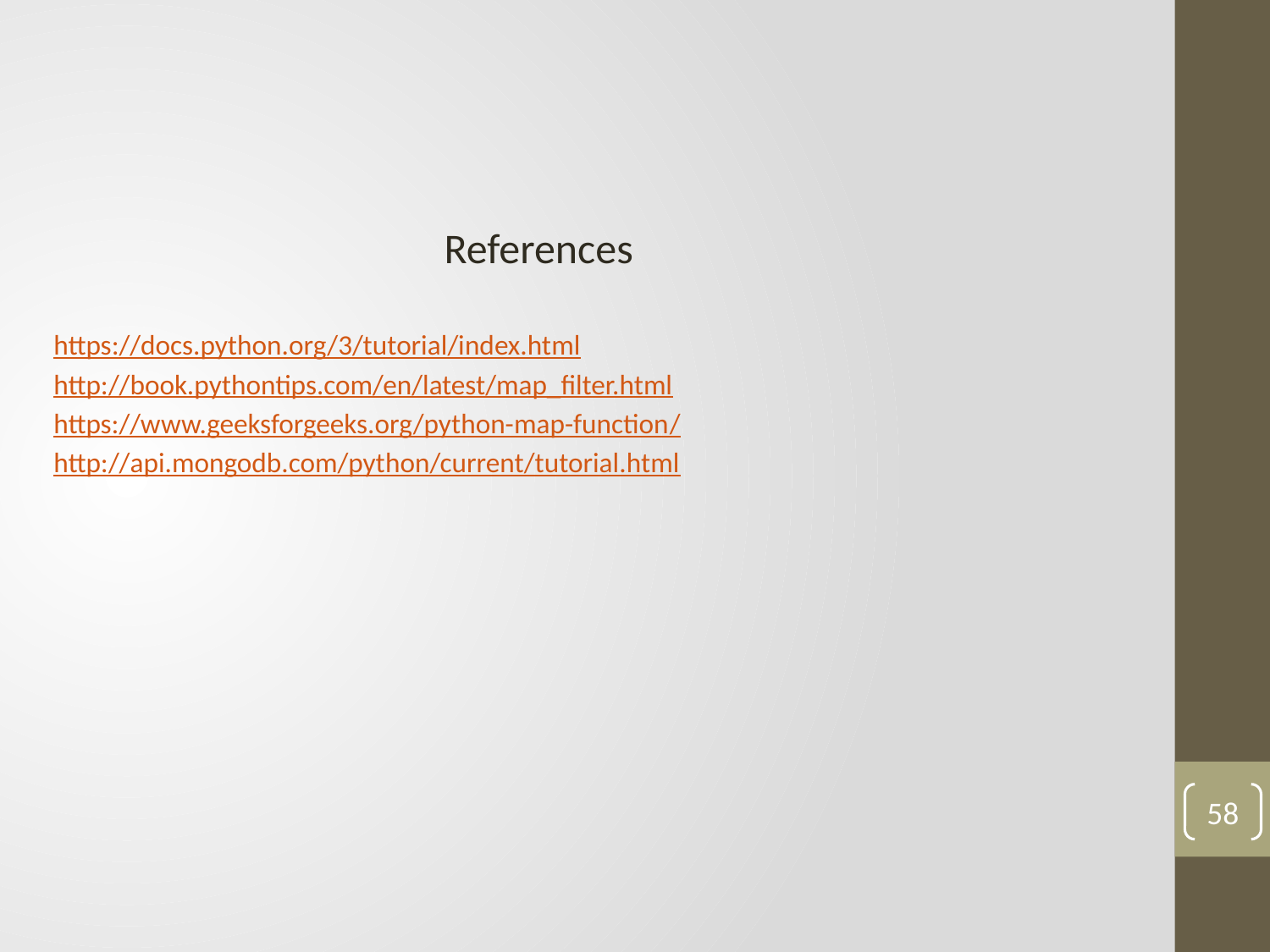

#

			 References

https://docs.python.org/3/tutorial/index.html
http://book.pythontips.com/en/latest/map_filter.html
https://www.geeksforgeeks.org/python-map-function/
http://api.mongodb.com/python/current/tutorial.html

58